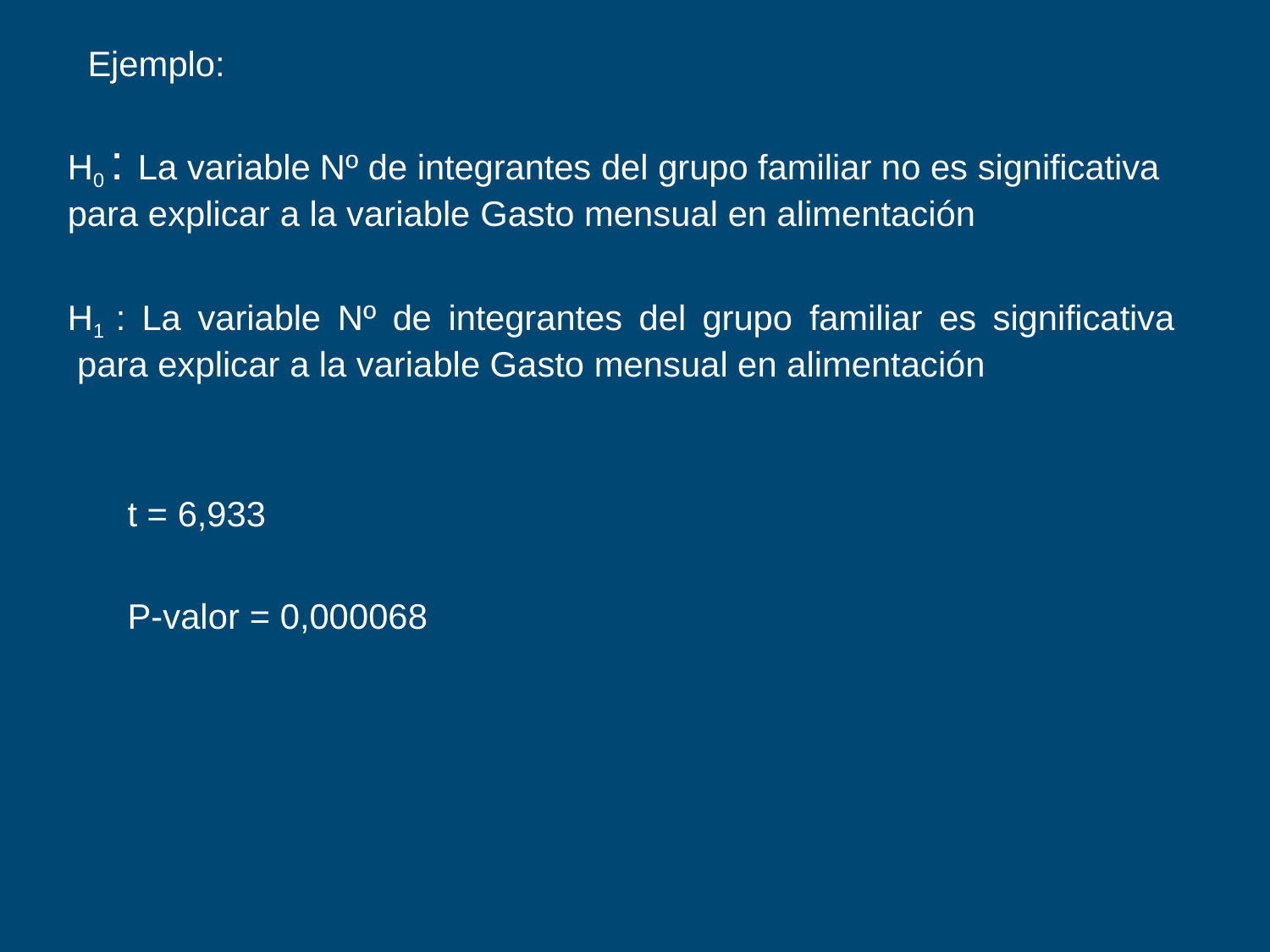

# Ejemplo:
H0 : La variable Nº de integrantes del grupo familiar no es significativa  para explicar a la variable Gasto mensual en alimentación

H1 : La variable Nº de integrantes del grupo familiar es significativa  para explicar a la variable Gasto mensual en alimentación
t = 6,933

P-valor = 0,000068